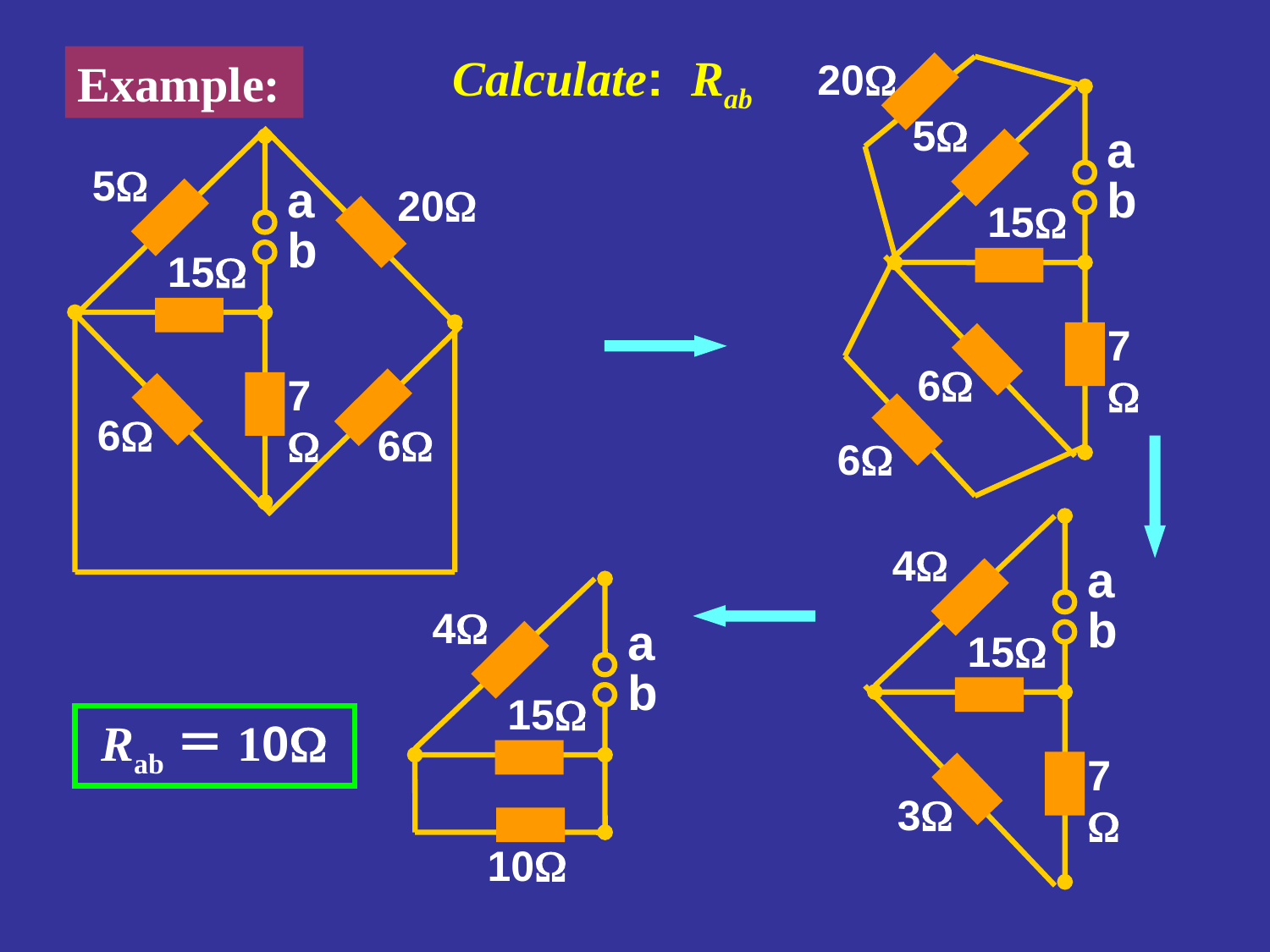

Calculate:  Rab
Example:
20Ω

5Ω
a

b
15Ω

7Ω

6Ω

6Ω

5Ω
a
20Ω

b
15Ω

7Ω

6Ω
6Ω

4Ω
a

b
15Ω

7Ω

3Ω

4Ω
a

b
15Ω

10Ω

 Rab＝10Ω